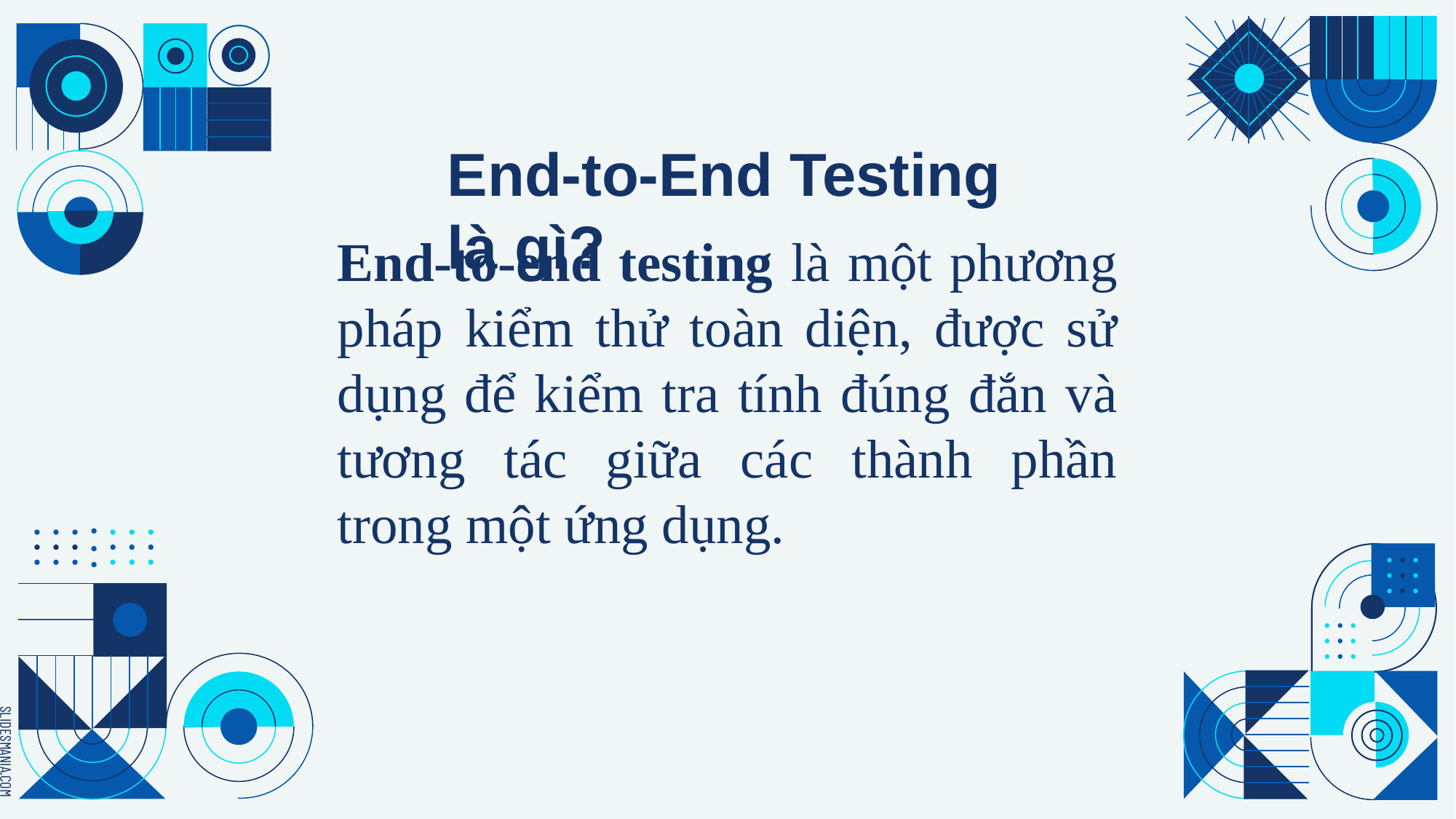

End-to-End Testing là gì?
# End-to-end testing là một phương pháp kiểm thử toàn diện, được sử dụng để kiểm tra tính đúng đắn và tương tác giữa các thành phần trong một ứng dụng.